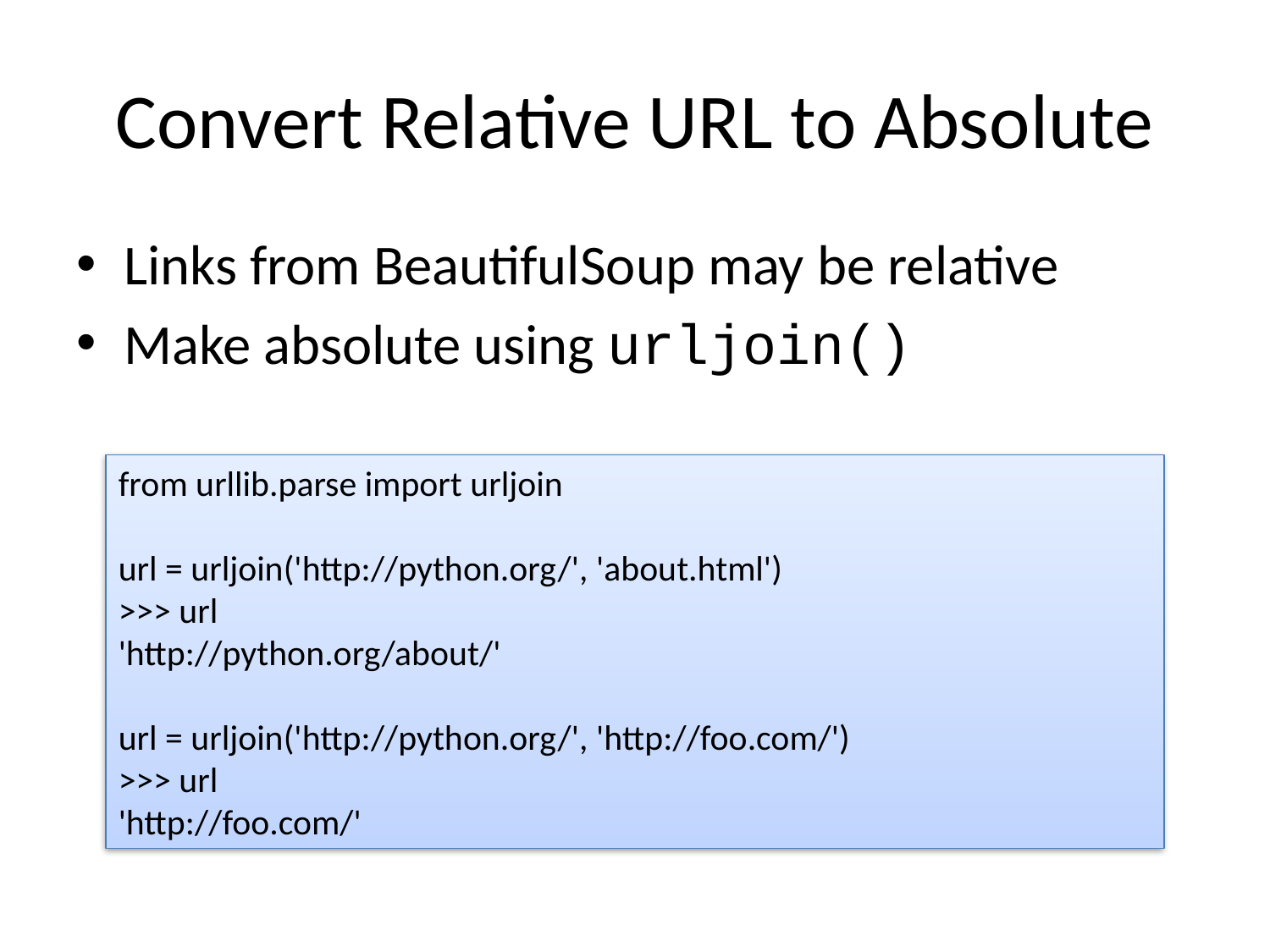

# Convert Relative URL to Absolute
Links from BeautifulSoup may be relative
Make absolute using urljoin()
from urllib.parse import urljoin

url = urljoin('http://python.org/', 'about.html')
>>> url
'http://python.org/about/'

url = urljoin('http://python.org/', 'http://foo.com/')
>>> url
'http://foo.com/'